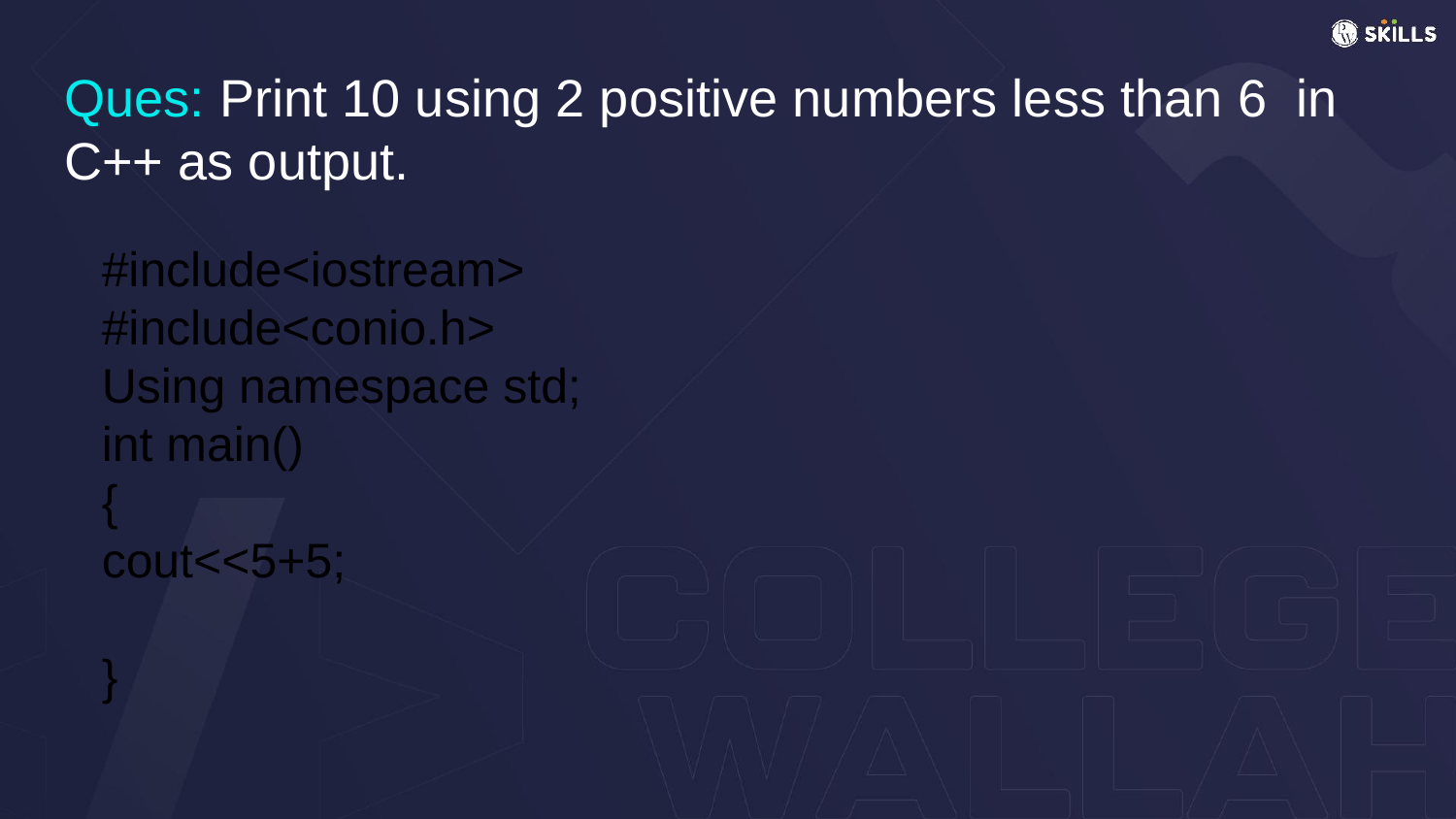

# Ques: Print 10 using 2 positive numbers less than 6  in C++ as output.
#include<iostream>
#include<conio.h>
Using namespace std;
int main()
{
cout<<5+5;

}